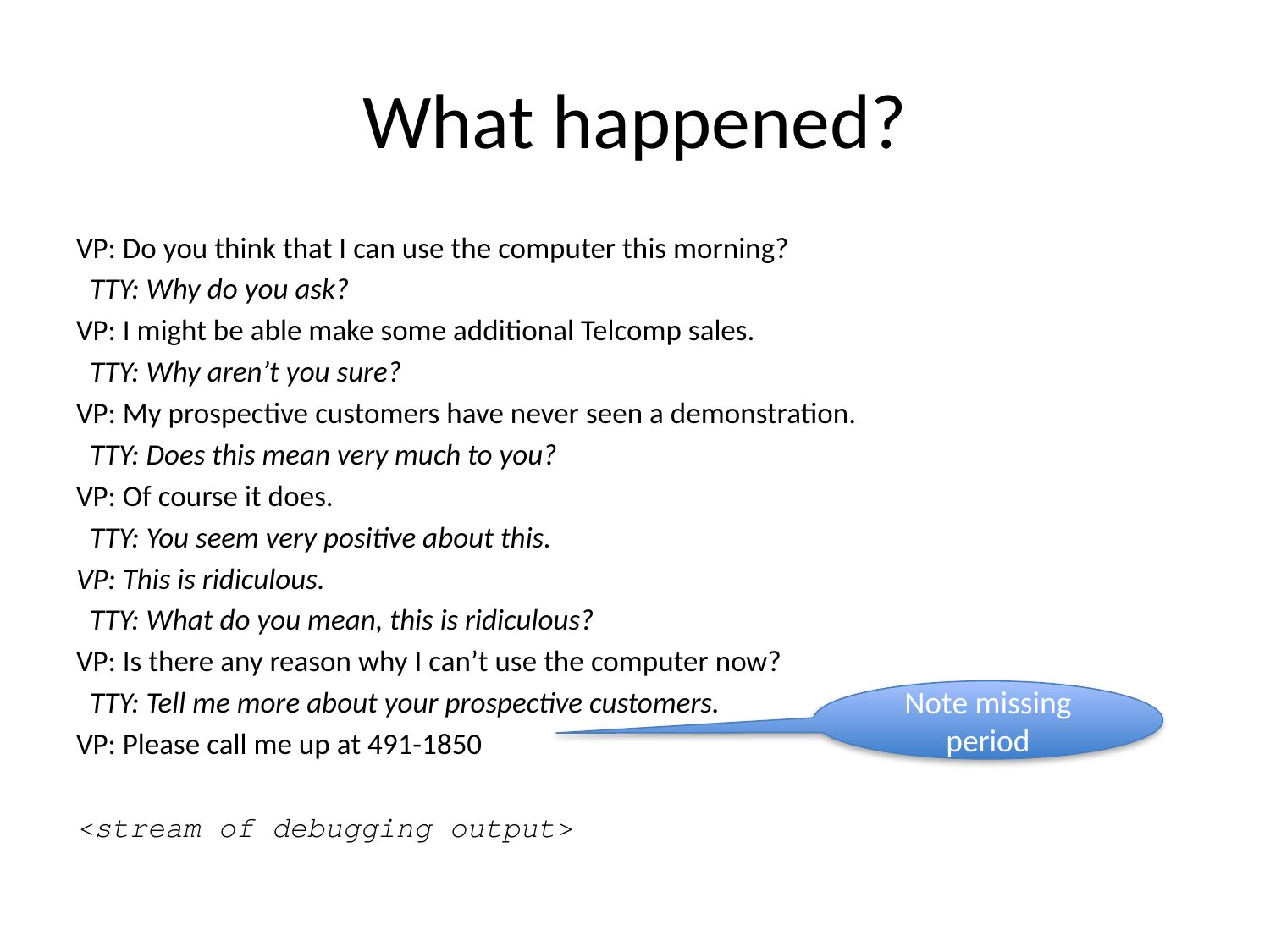

# What happened?
VP: Do you think that I can use the computer this morning?
  TTY: Why do you ask?
VP: I might be able make some additional Telcomp sales.
  TTY: Why aren’t you sure?
VP: My prospective customers have never seen a demonstration.
  TTY: Does this mean very much to you?
VP: Of course it does.
  TTY: You seem very positive about this.
VP: This is ridiculous.
  TTY: What do you mean, this is ridiculous?
VP: Is there any reason why I can’t use the computer now?
  TTY: Tell me more about your prospective customers.
VP: Please call me up at 491-1850

<stream of debugging output>
Note missing period